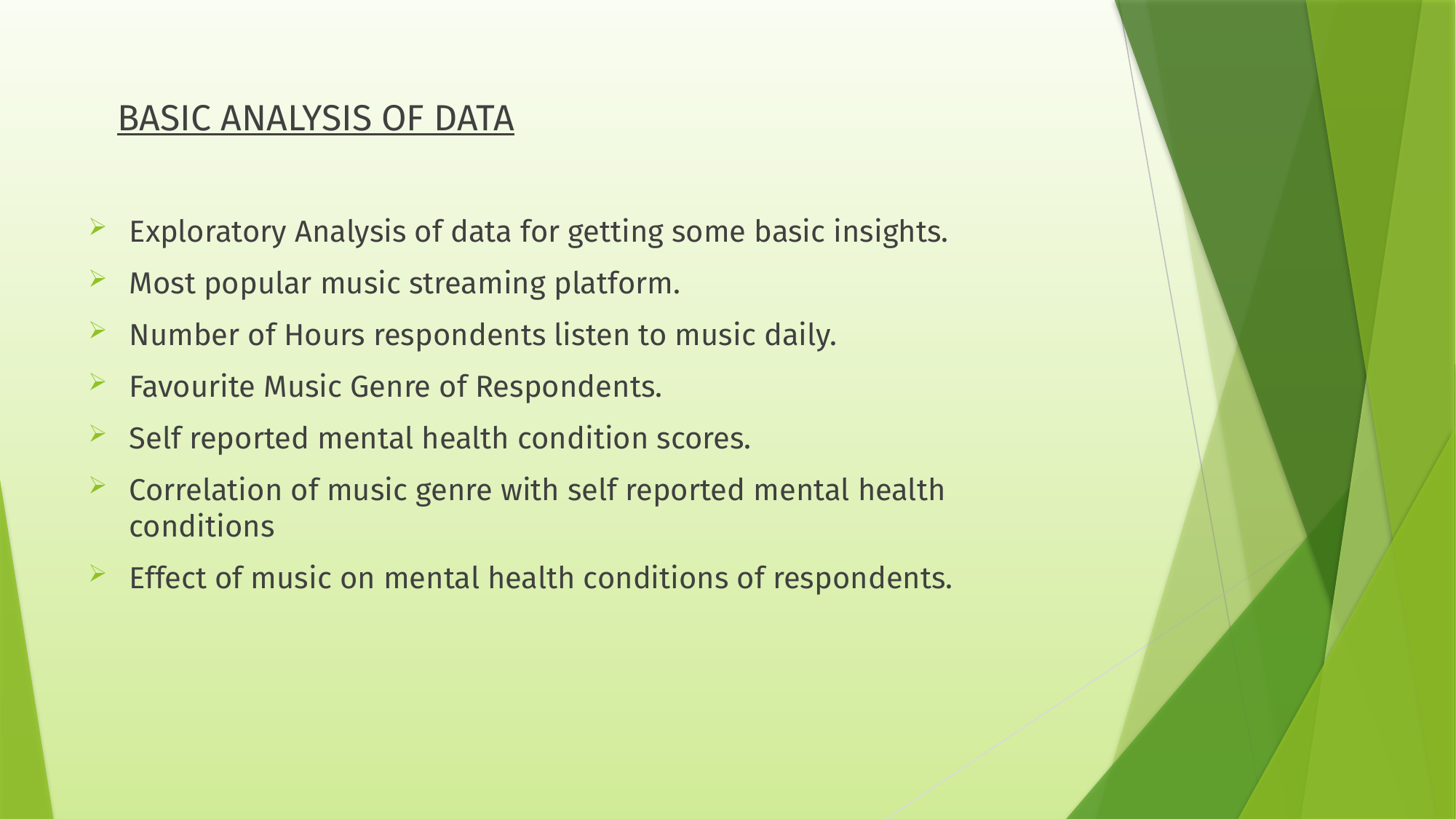

BASIC ANALYSIS OF DATA

Exploratory Analysis of data for getting some basic insights.
Most popular music streaming platform.
Number of Hours respondents listen to music daily.
Favourite Music Genre of Respondents.
Self reported mental health condition scores.
Correlation of music genre with self reported mental health conditions
Effect of music on mental health conditions of respondents.